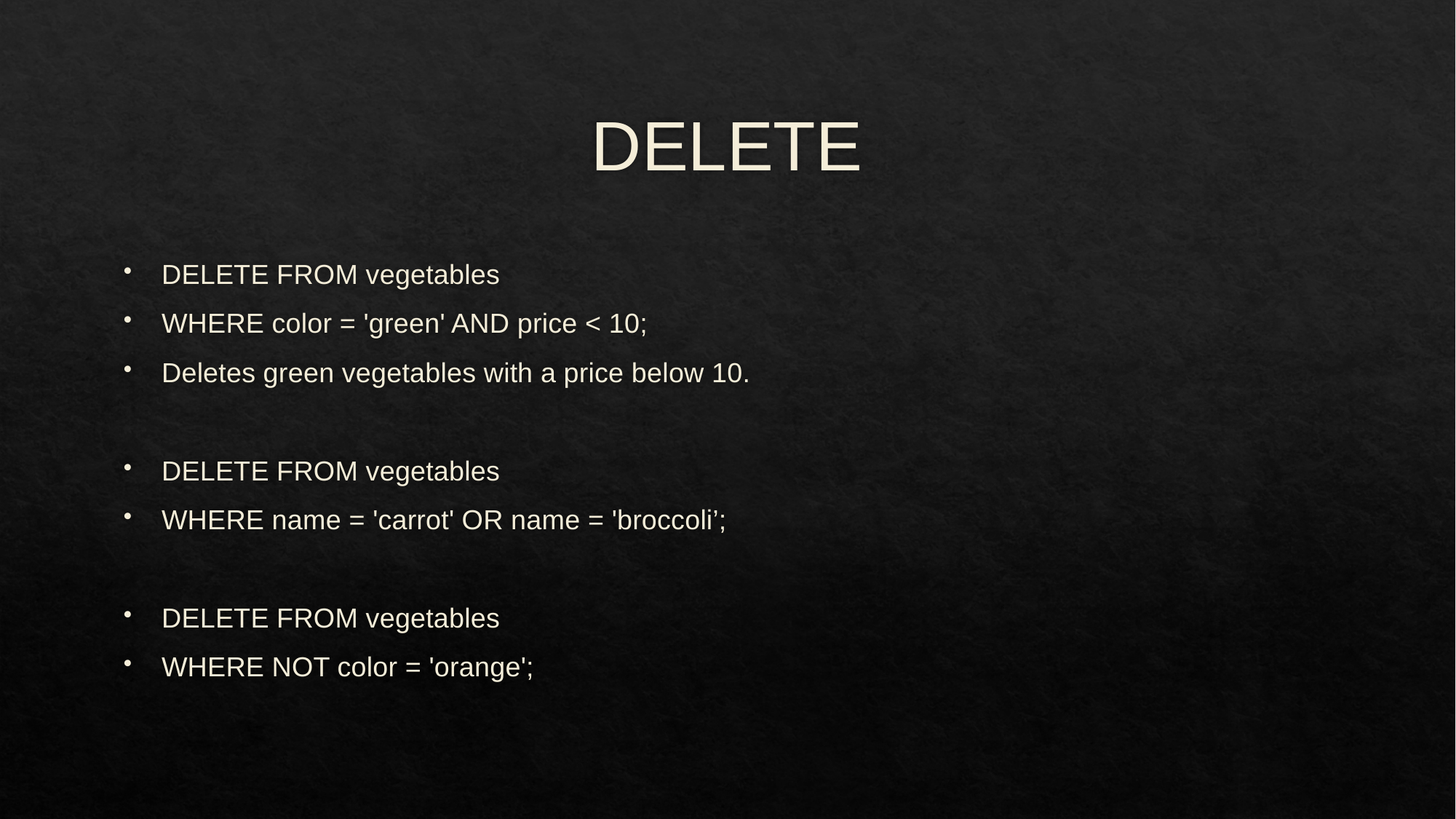

# DELETE
DELETE FROM vegetables
WHERE color = 'green' AND price < 10;
Deletes green vegetables with a price below 10.

DELETE FROM vegetables
WHERE name = 'carrot' OR name = 'broccoli’;

DELETE FROM vegetables
WHERE NOT color = 'orange';